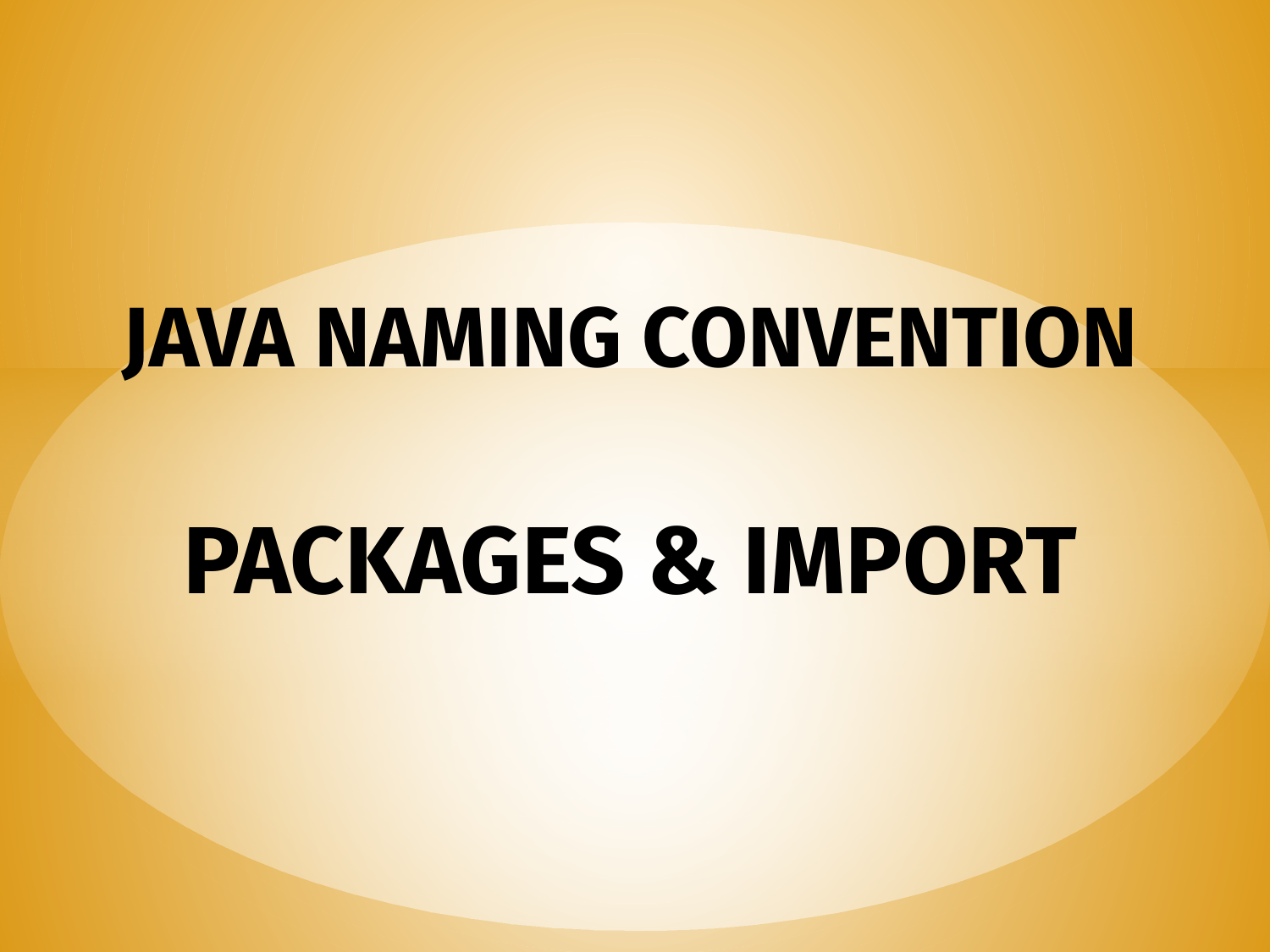

# JAVA NAMING CONVENTION PACKAGES & IMPORT